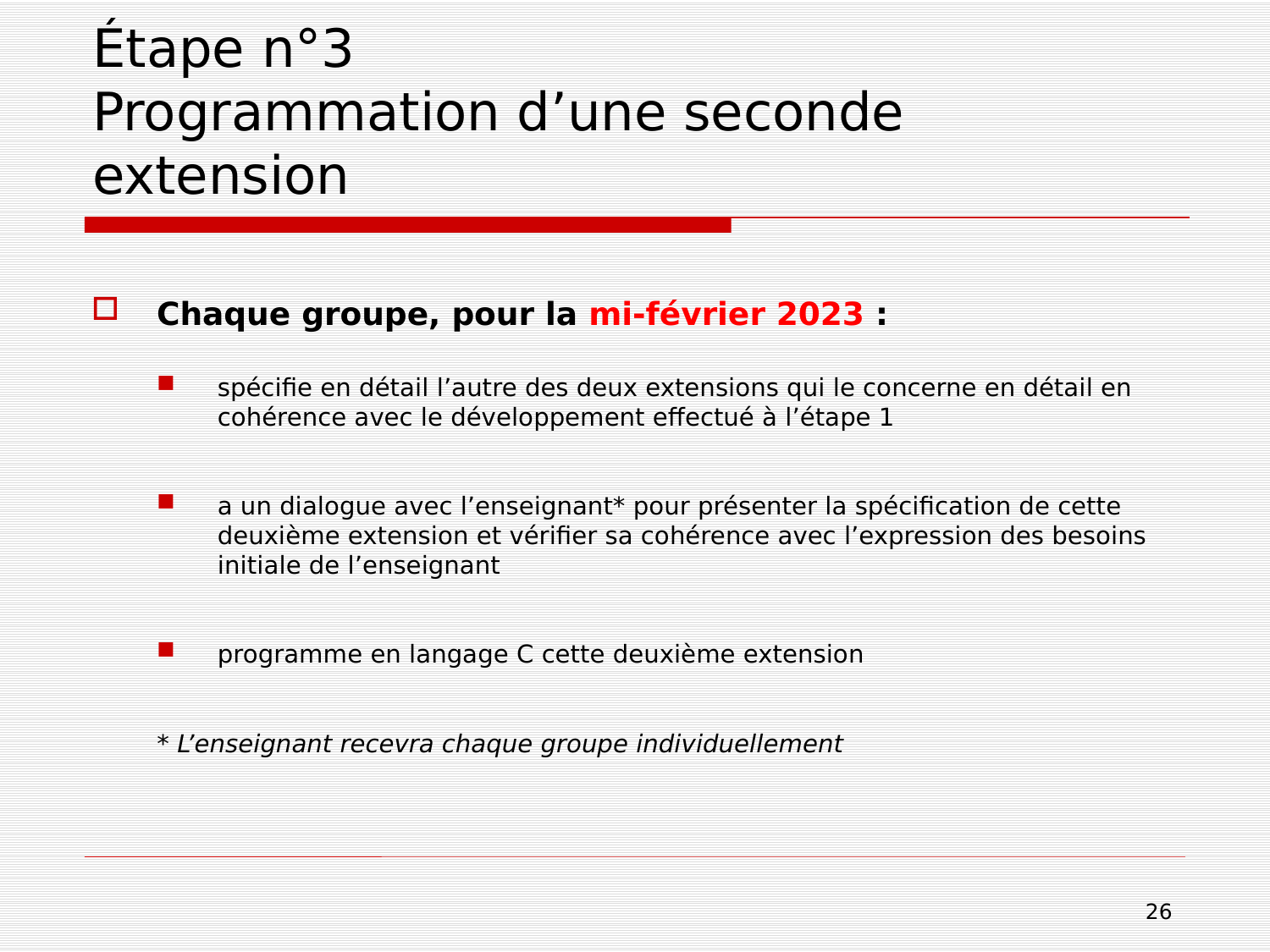

# Étape n°3 Programmation d’une seconde extension

Chaque groupe, pour la mi-février 2023 :

spécifie en détail l’autre des deux extensions qui le concerne en détail en cohérence avec le développement effectué à l’étape 1

a un dialogue avec l’enseignant* pour présenter la spécification de cette deuxième extension et vérifier sa cohérence avec l’expression des besoins initiale de l’enseignant

programme en langage C cette deuxième extension

* L’enseignant recevra chaque groupe individuellement

26